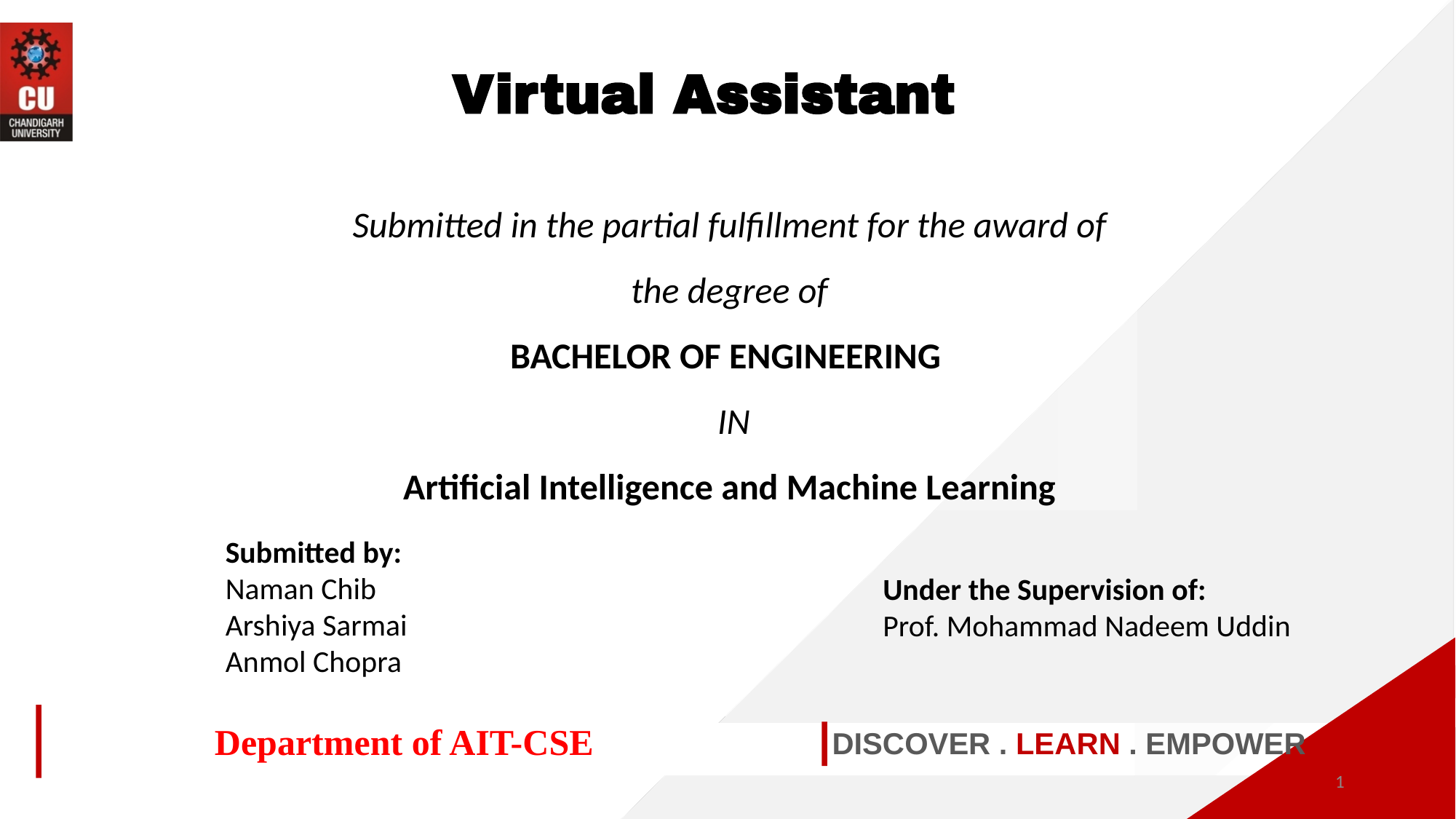

Virtual Assistant
Submitted in the partial fulfillment for the award of the degree of
BACHELOR OF ENGINEERING
 IN
Artificial Intelligence and Machine Learning
Submitted by:
Naman Chib
Arshiya Sarmai
Anmol Chopra
Under the Supervision of:
Prof. Mohammad Nadeem Uddin

Department of AIT-CSE
DISCOVER . LEARN . EMPOWER

1